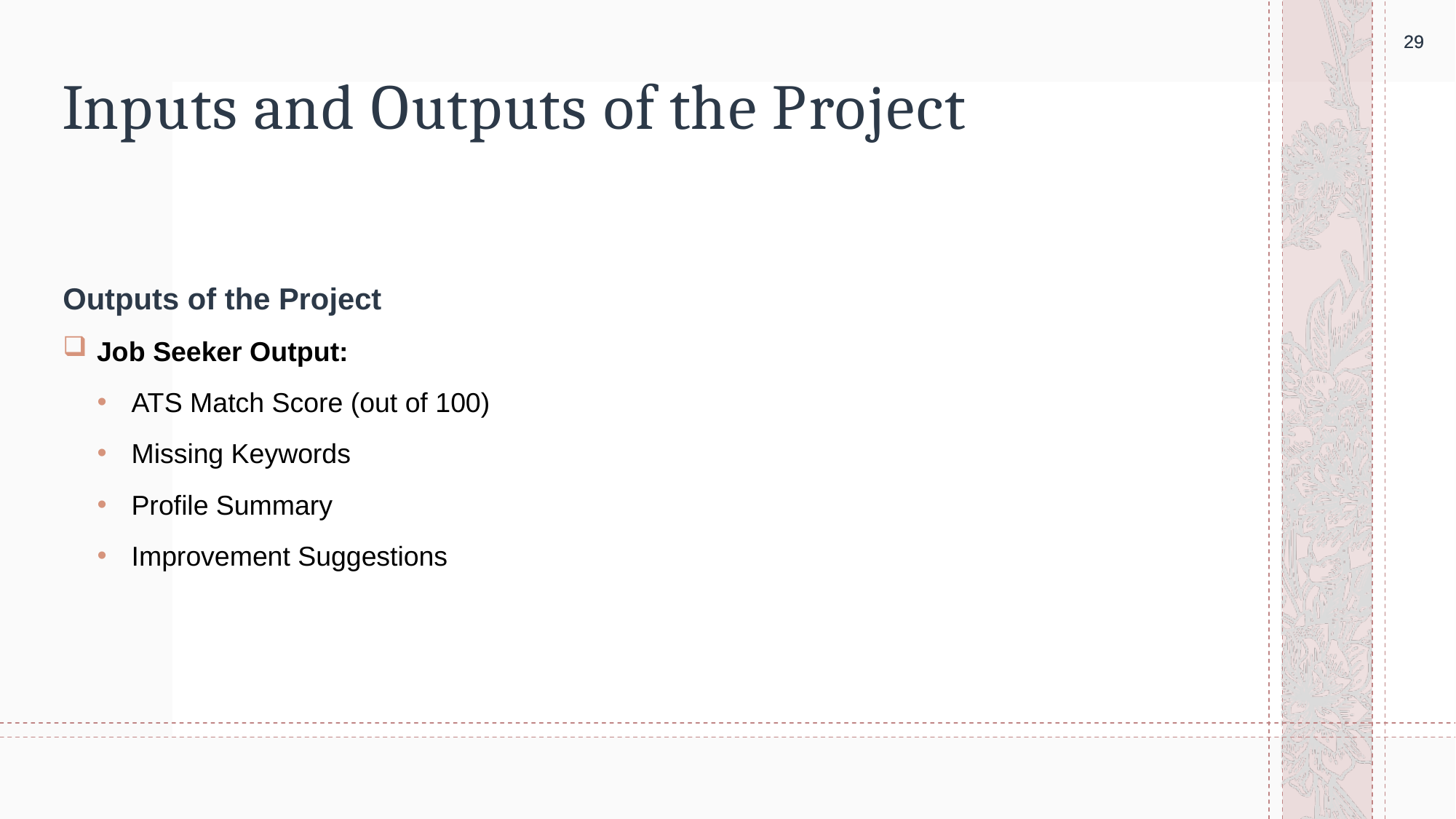

29
29
# Inputs and Outputs of the Project
Outputs of the Project
Job Seeker Output:
ATS Match Score (out of 100)
Missing Keywords
Profile Summary
Improvement Suggestions